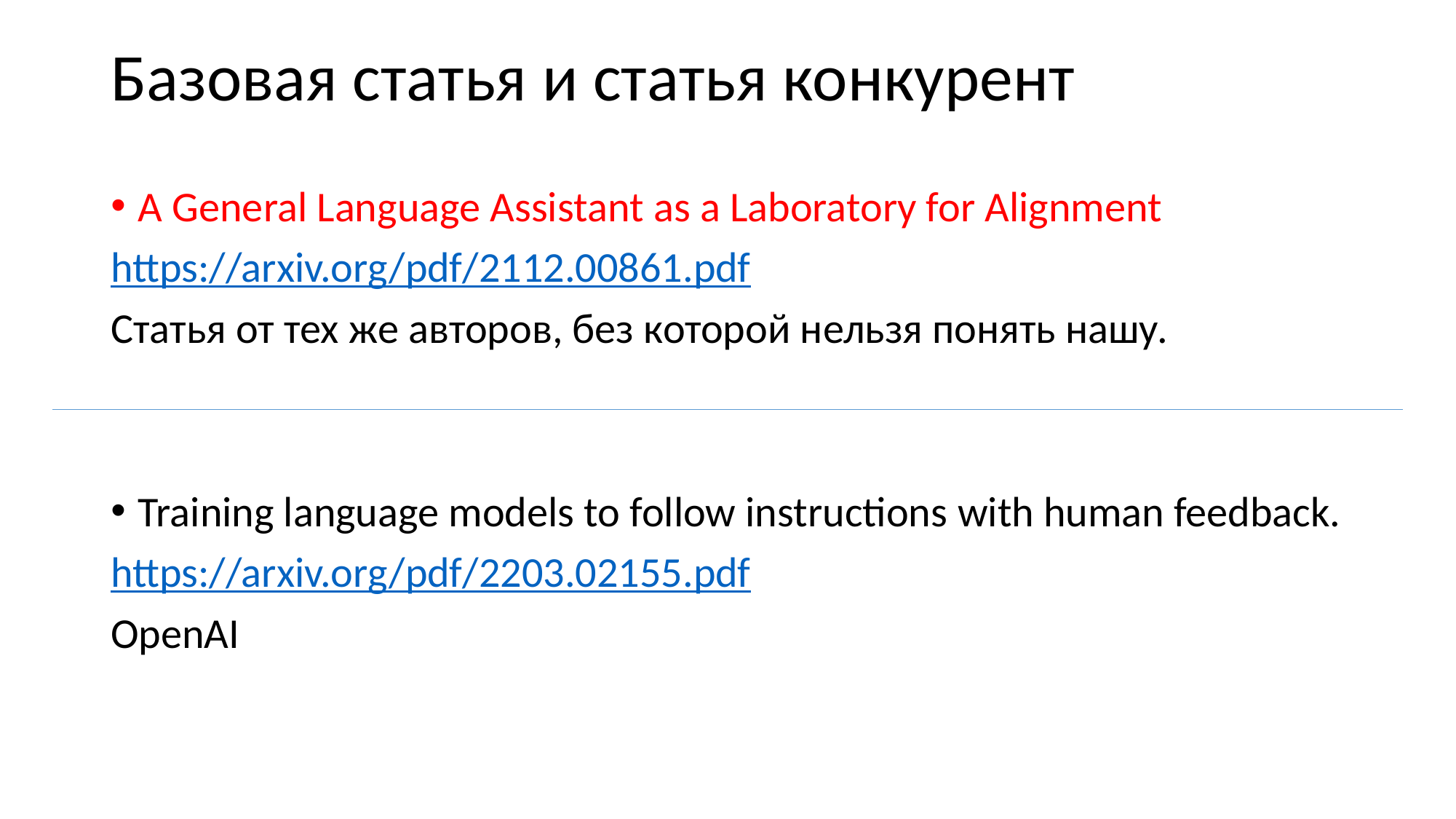

# Базовая статья и статья конкурент
A General Language Assistant as a Laboratory for Alignment
https://arxiv.org/pdf/2112.00861.pdf
Статья от тех же авторов, без которой нельзя понять нашу.

Training language models to follow instructions with human feedback.
https://arxiv.org/pdf/2203.02155.pdf
OpenAI